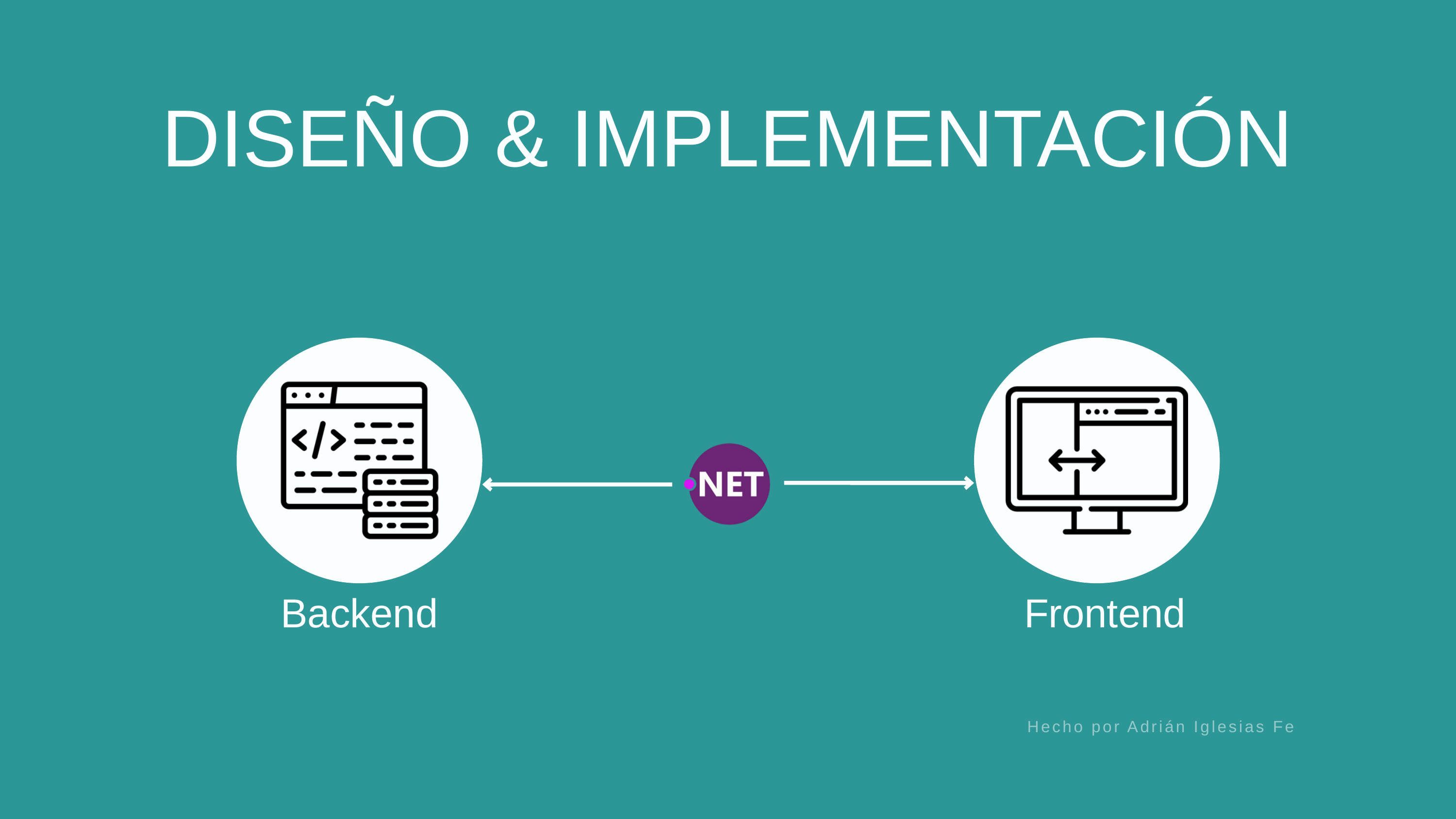

DISEÑO & IMPLEMENTACIÓN

Backend

Frontend

Hecho por Adrián Iglesias Fernández